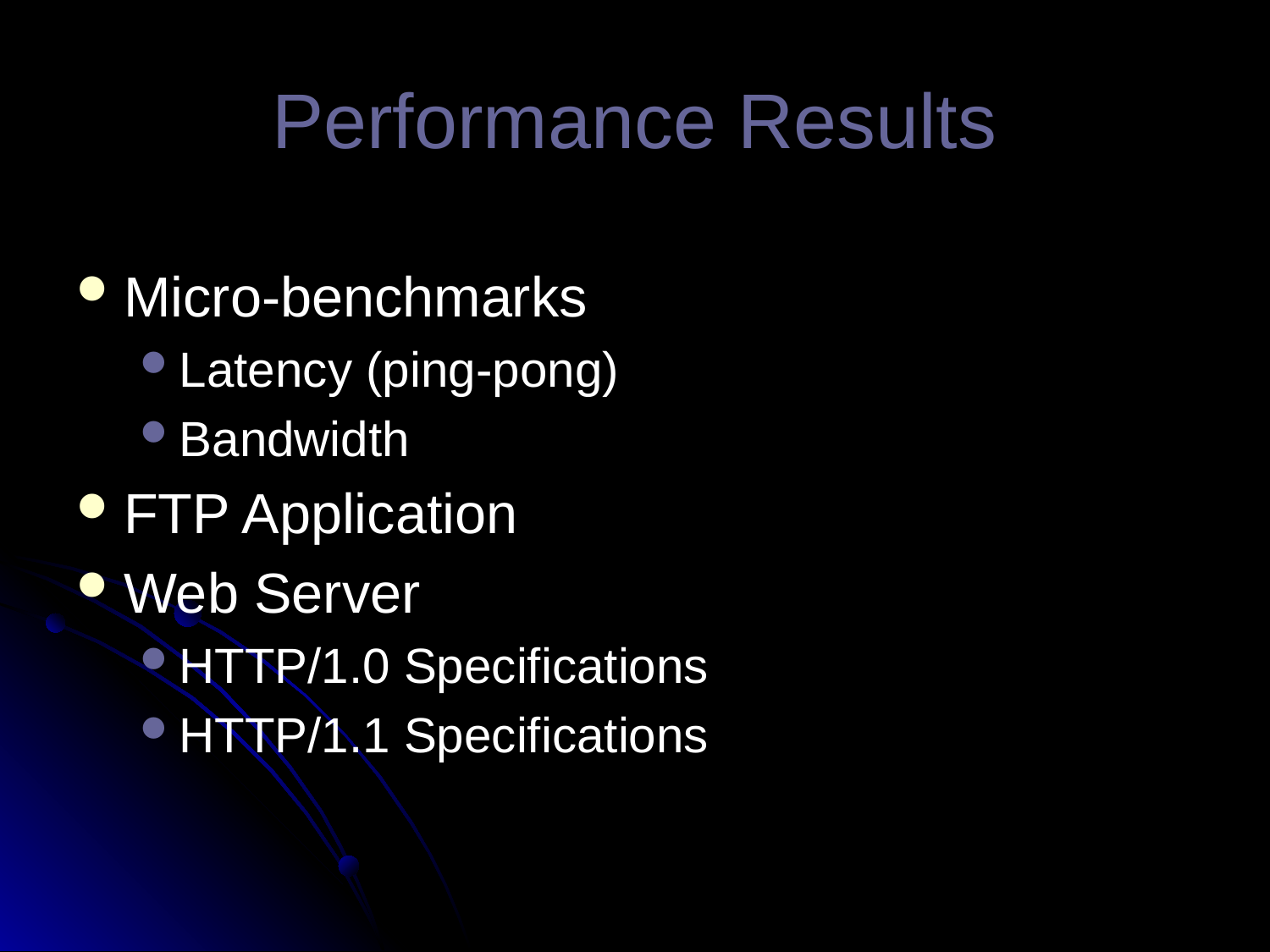

# Performance Results
Micro-benchmarks
Latency (ping-pong)
Bandwidth
FTP Application
Web Server
HTTP/1.0 Specifications
HTTP/1.1 Specifications